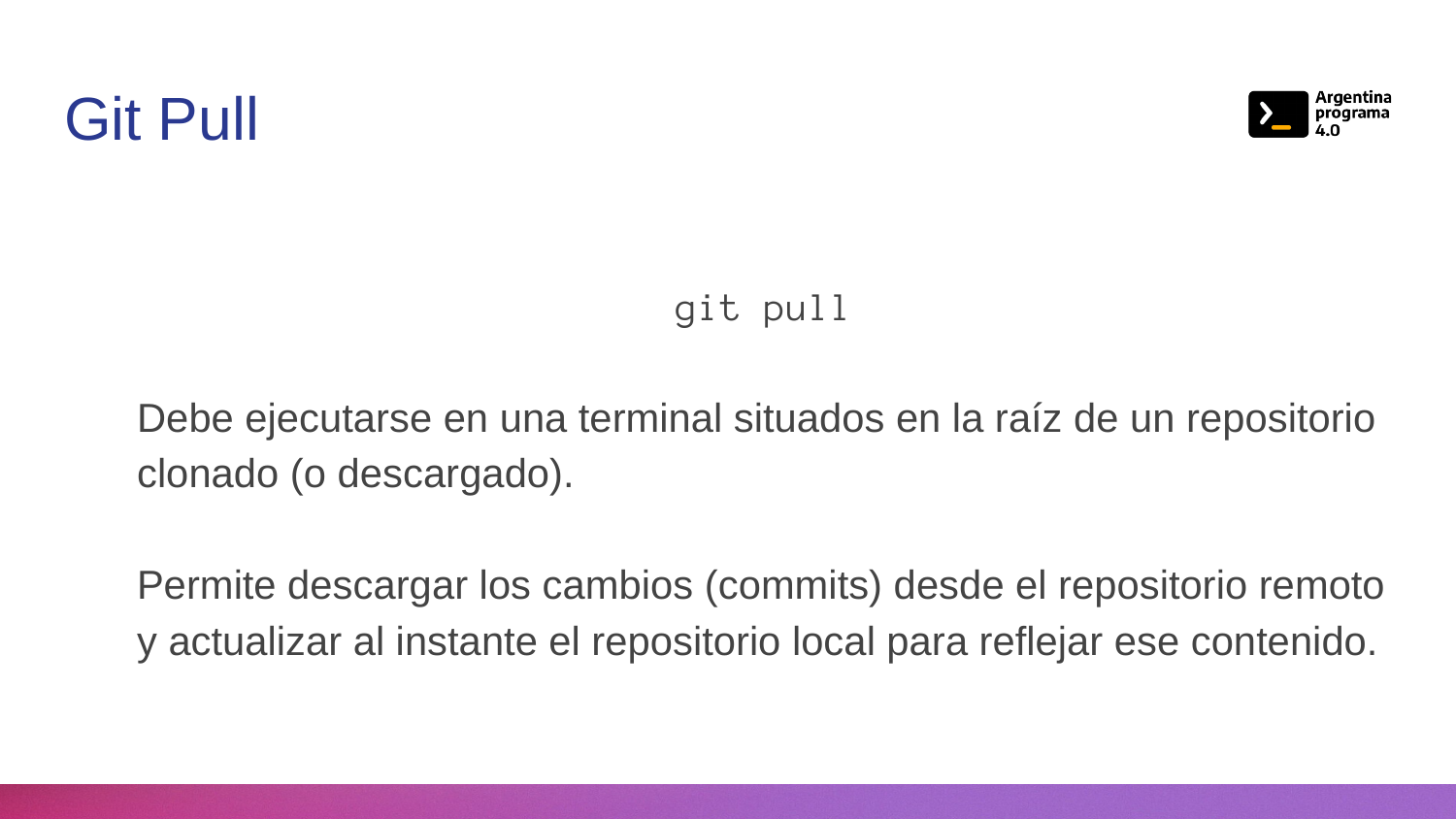

# Git Pull
git pull

Debe ejecutarse en una terminal situados en la raíz de un repositorio clonado (o descargado).

Permite descargar los cambios (commits) desde el repositorio remoto y actualizar al instante el repositorio local para reflejar ese contenido.